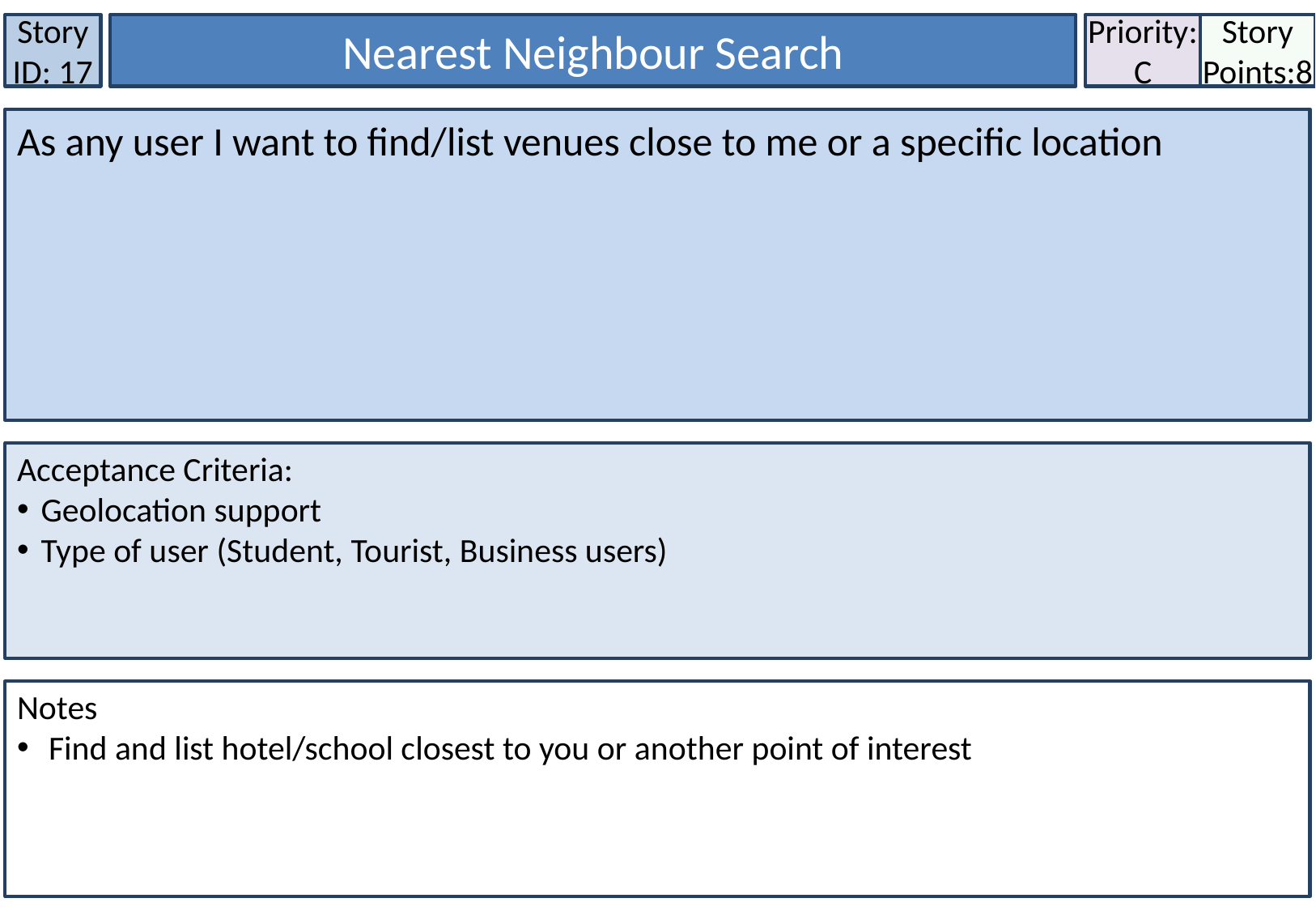

Story ID: 17
Nearest Neighbour Search
Priority:
C
Story Points:8
#
As any user I want to find/list venues close to me or a specific location

Acceptance Criteria:
Geolocation support
Type of user (Student, Tourist, Business users)
Notes
 Find and list hotel/school closest to you or another point of interest